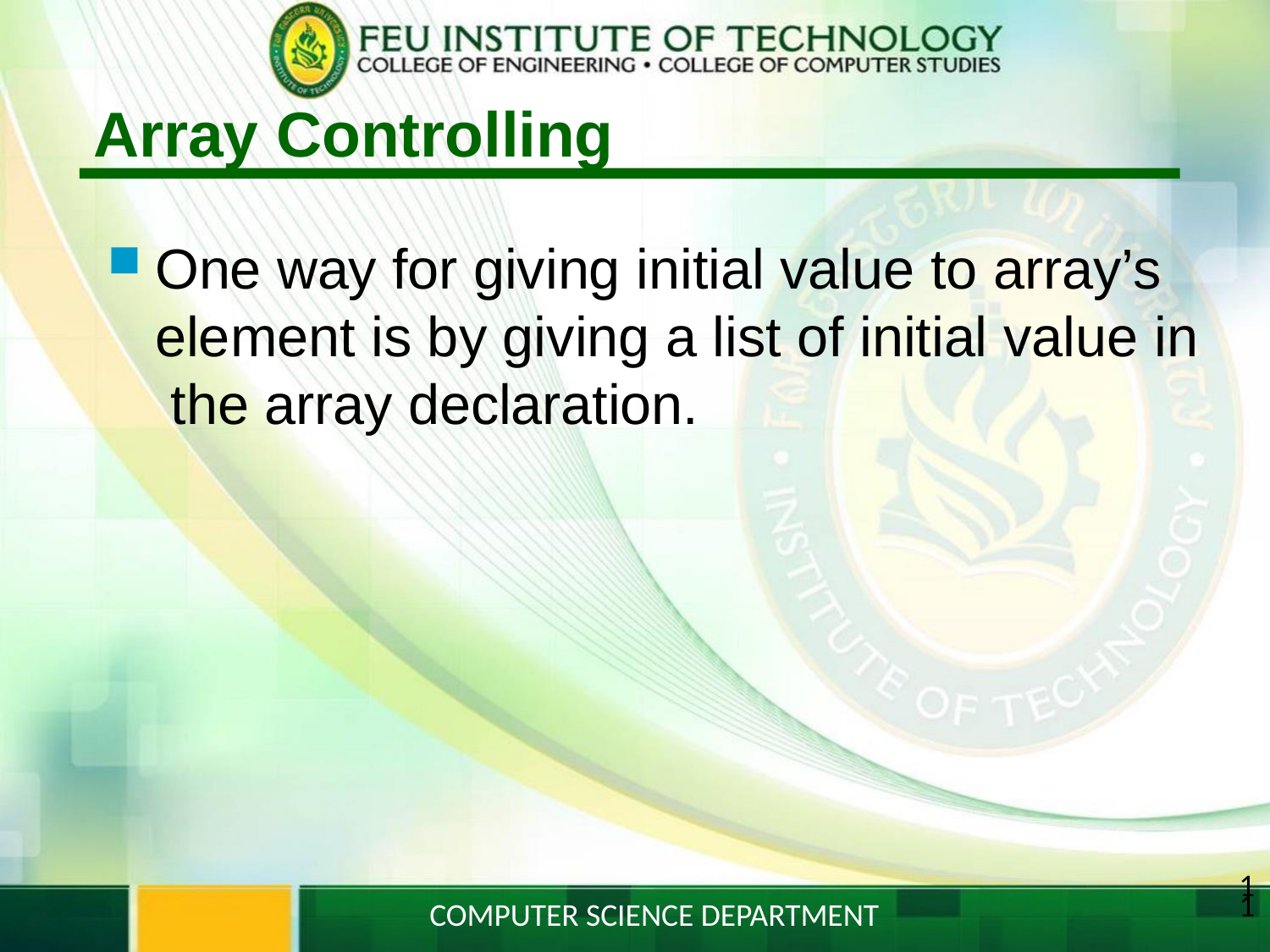

# Array Controlling
One way for giving initial value to array’s  element is by giving a list of initial value in  the array declaration.
11